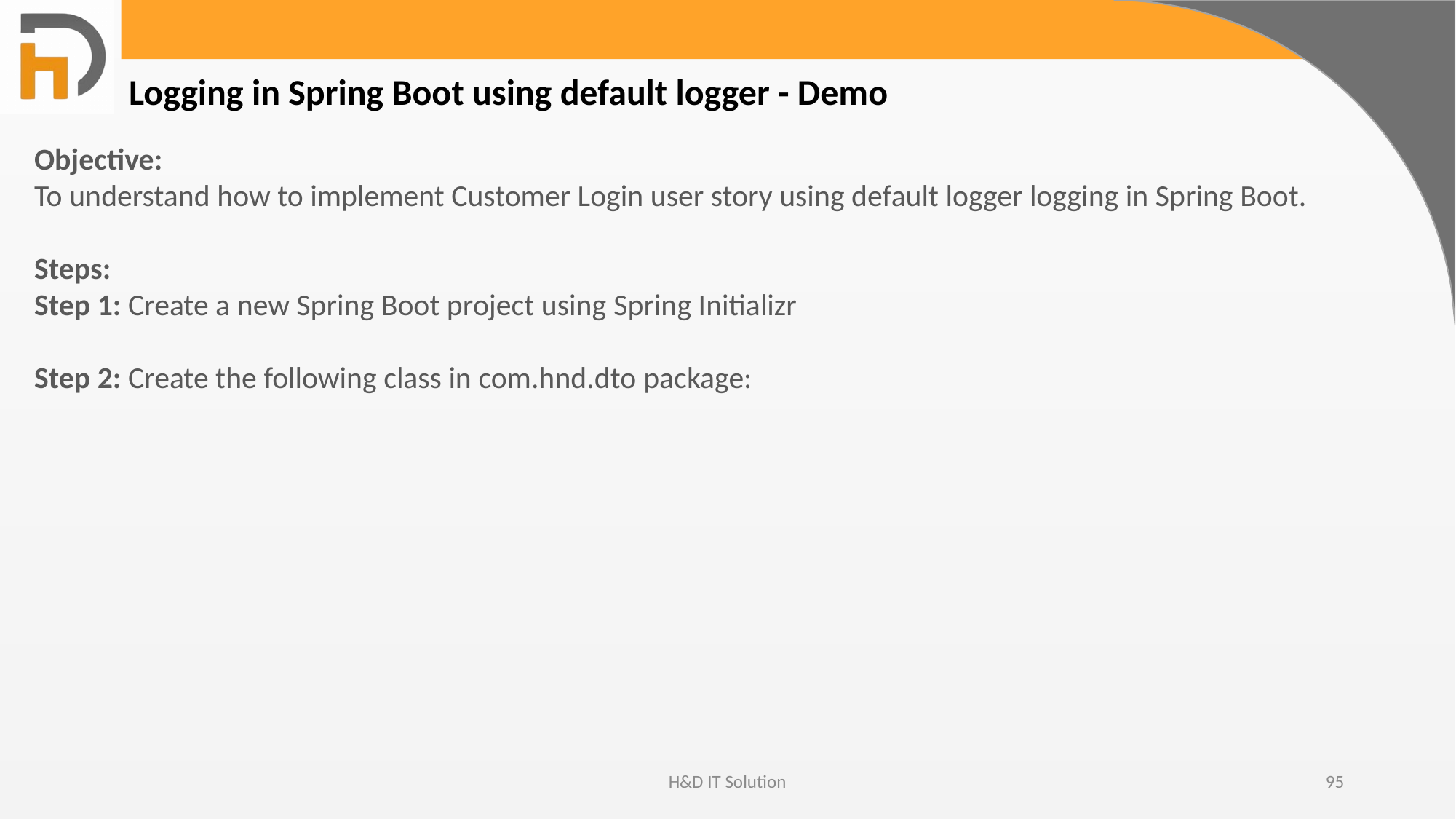

Logging in Spring Boot using default logger - Demo
Objective:
To understand how to implement Customer Login user story using default logger logging in Spring Boot.

Steps:
Step 1: Create a new Spring Boot project using Spring Initializr

Step 2: Create the following class in com.hnd.dto package:

H&D IT Solution
95